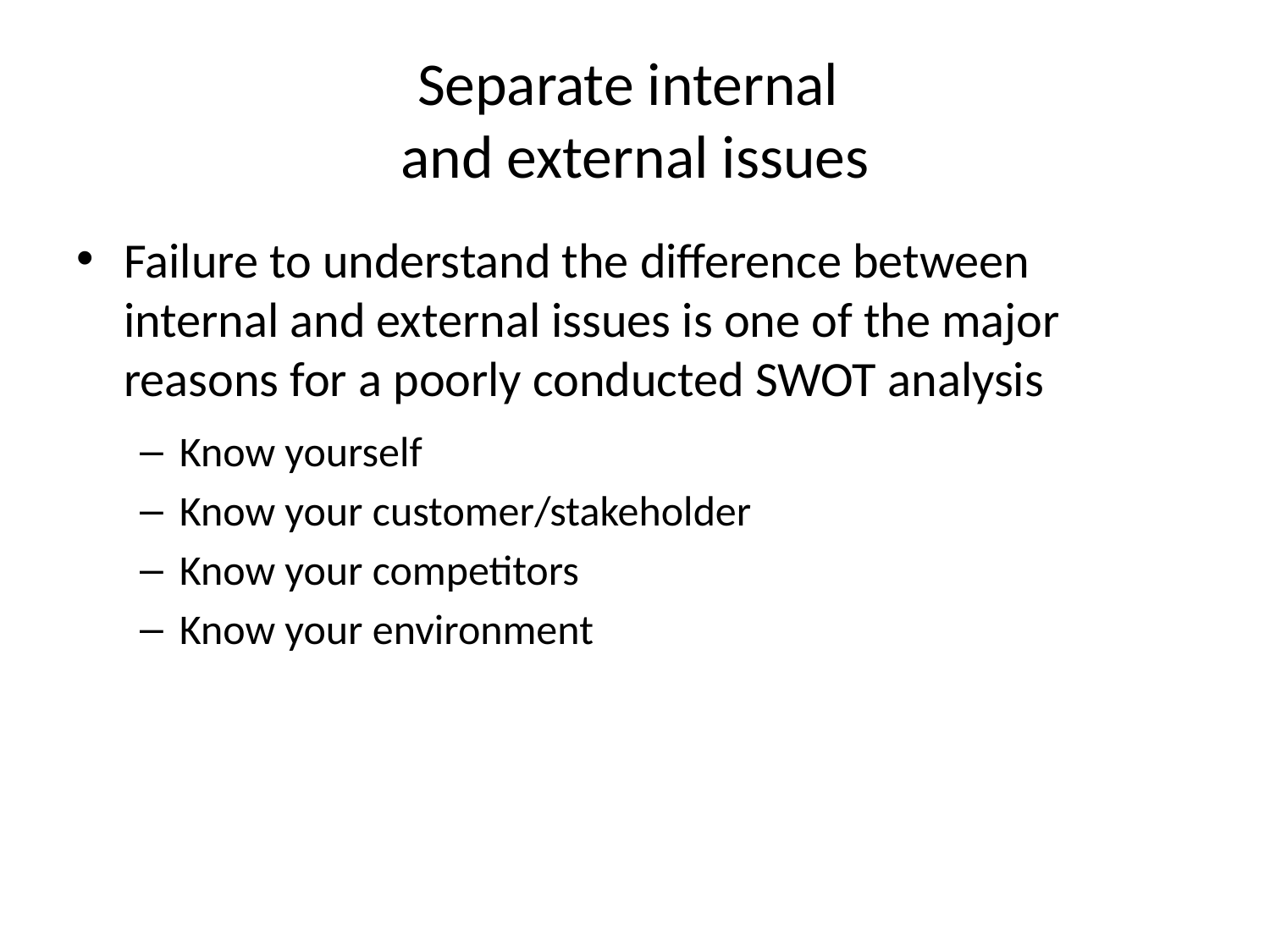

# Separate internal and external issues
Failure to understand the difference between internal and external issues is one of the major reasons for a poorly conducted SWOT analysis
Know yourself
Know your customer/stakeholder
Know your competitors
Know your environment